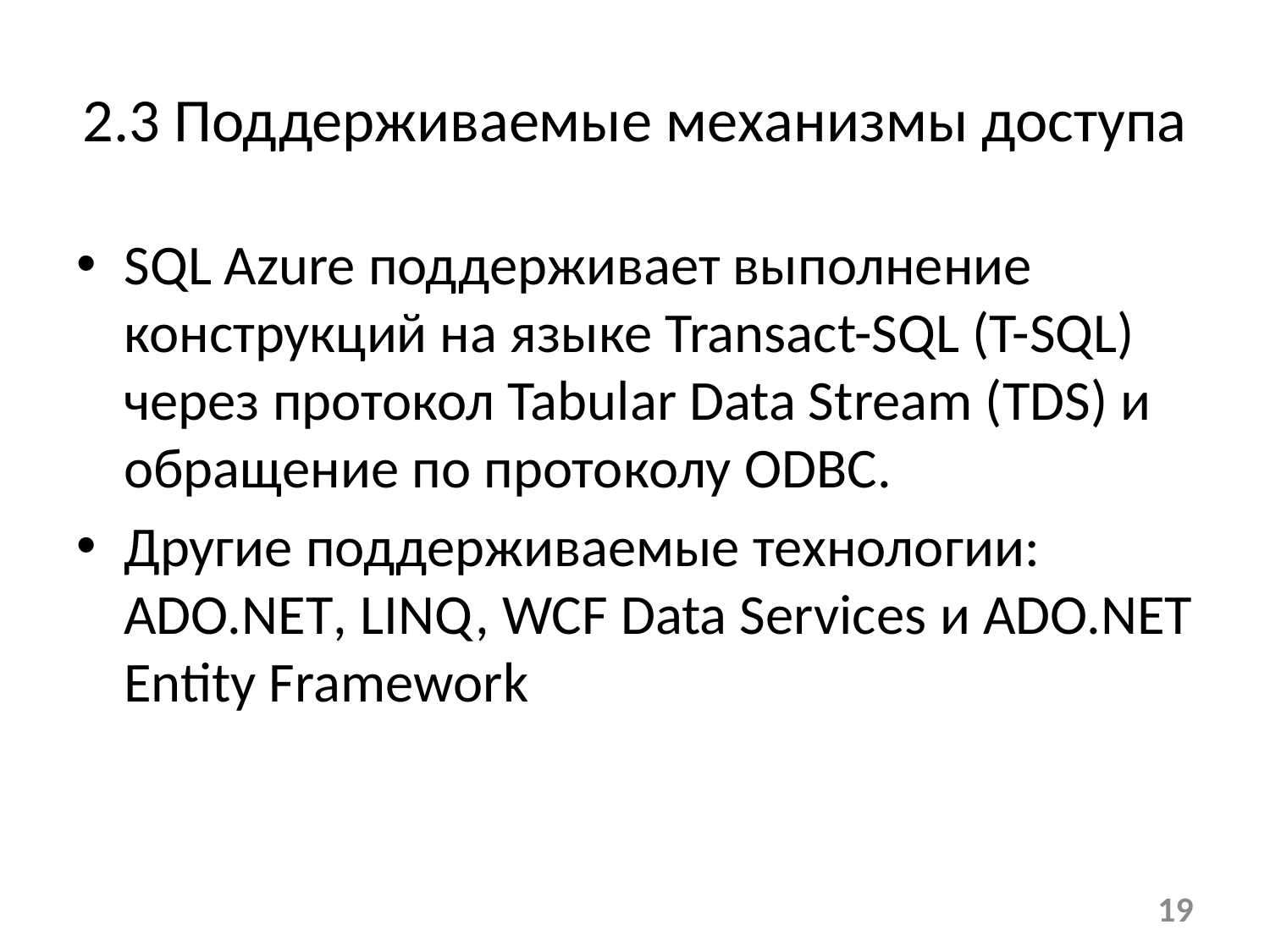

# 2.3 Поддерживаемые механизмы доступа
SQL Azure поддерживает выполнение конструкций на языке Transact-SQL (T-SQL) через протокол Tabular Data Stream (TDS) и обращение по протоколу ODBC.
Другие поддерживаемые технологии: ADO.NET, LINQ, WCF Data Services и ADO.NET Entity Framework
19